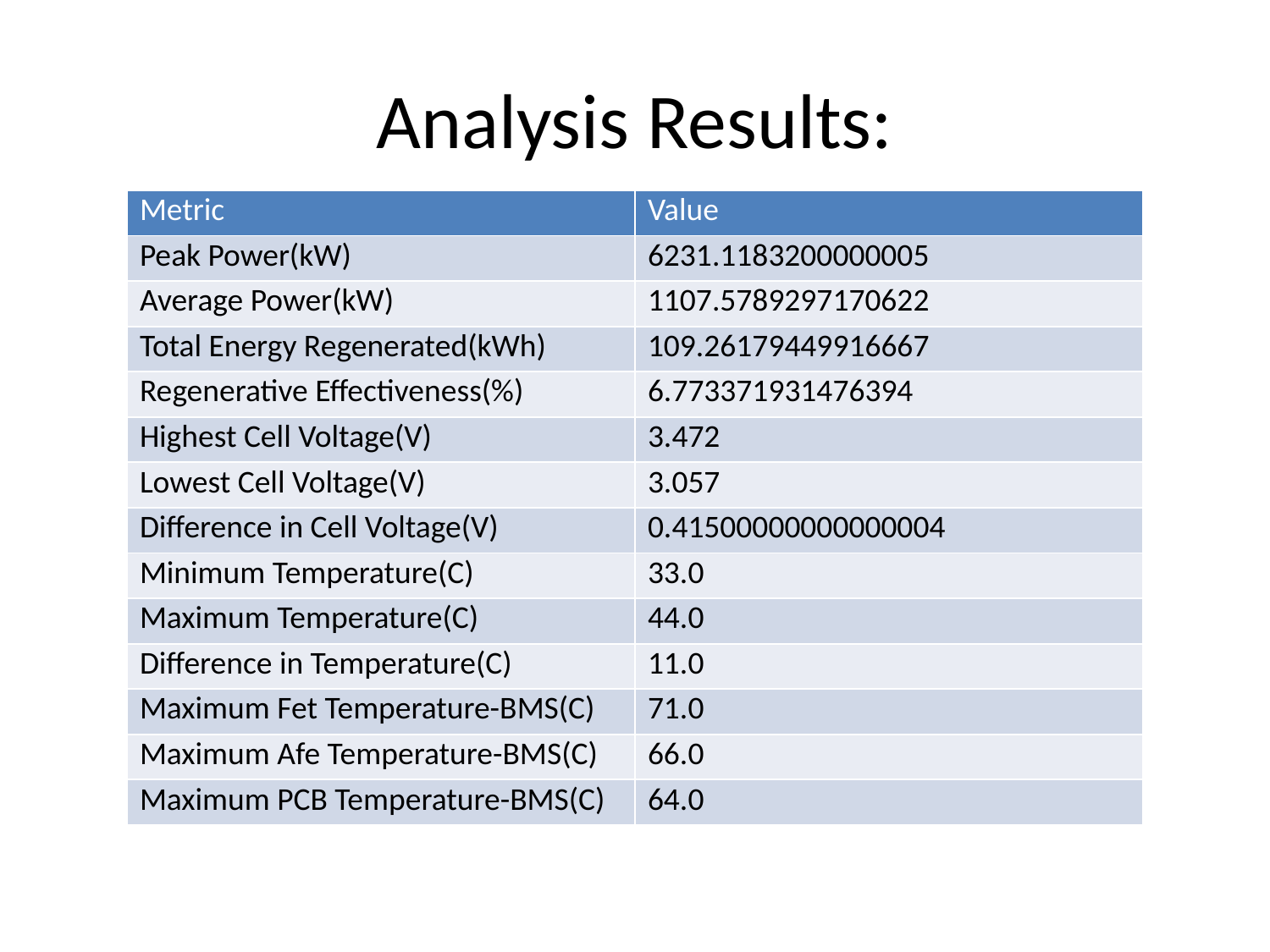

# Analysis Results:
| Metric | Value |
| --- | --- |
| Peak Power(kW) | 6231.1183200000005 |
| Average Power(kW) | 1107.5789297170622 |
| Total Energy Regenerated(kWh) | 109.26179449916667 |
| Regenerative Effectiveness(%) | 6.773371931476394 |
| Highest Cell Voltage(V) | 3.472 |
| Lowest Cell Voltage(V) | 3.057 |
| Difference in Cell Voltage(V) | 0.41500000000000004 |
| Minimum Temperature(C) | 33.0 |
| Maximum Temperature(C) | 44.0 |
| Difference in Temperature(C) | 11.0 |
| Maximum Fet Temperature-BMS(C) | 71.0 |
| Maximum Afe Temperature-BMS(C) | 66.0 |
| Maximum PCB Temperature-BMS(C) | 64.0 |